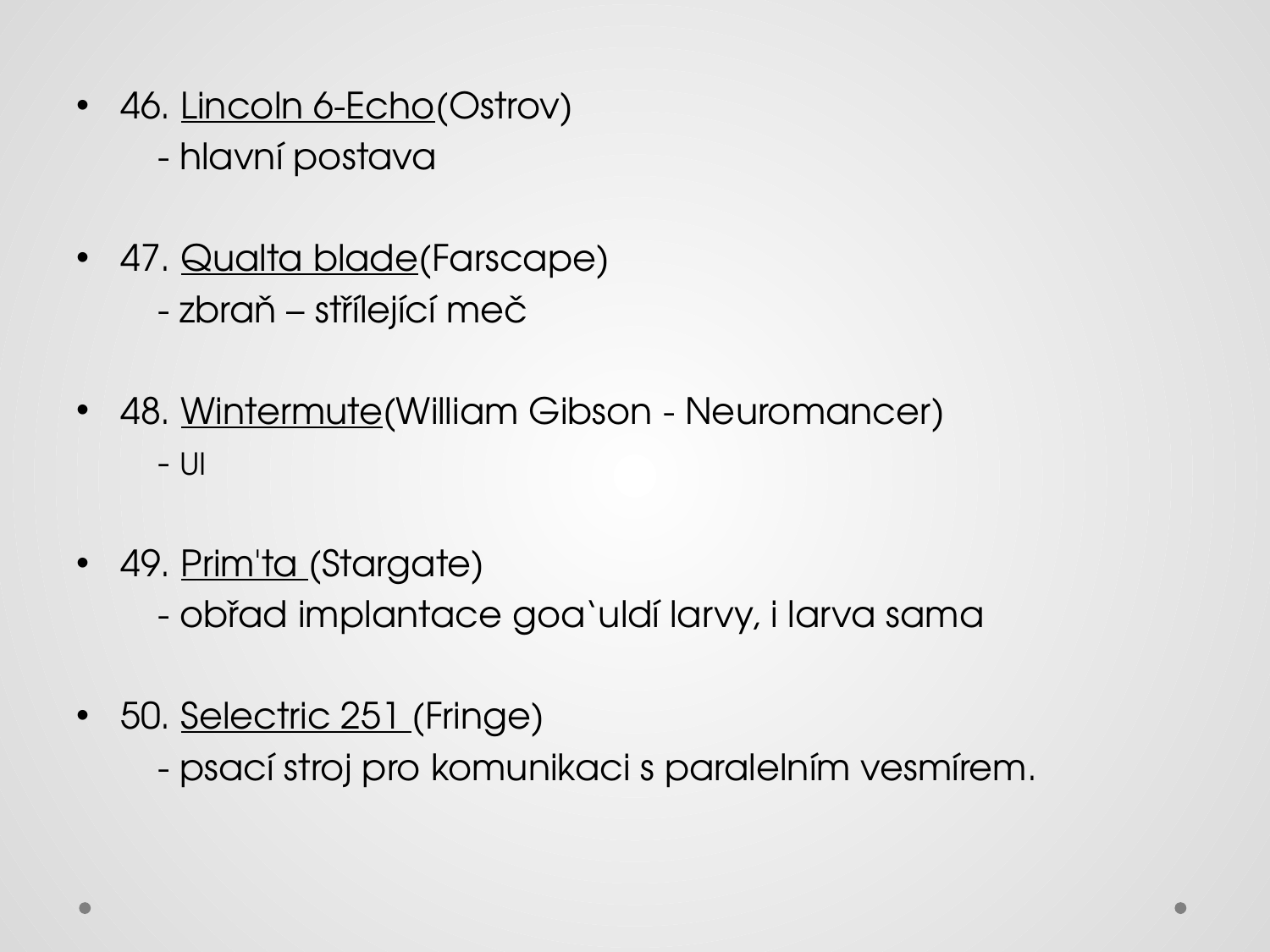

46. Lincoln 6-Echo(Ostrov)
        - hlavní postava

47. Qualta blade(Farscape)
        - zbraň – střílející meč

48. Wintermute(William Gibson - Neuromancer)
        - UI

49. Prim'ta (Stargate)
        - obřad implantace goa‘uldí larvy, i larva sama

50. Selectric 251 (Fringe)
        - psací stroj pro komunikaci s paralelním vesmírem.